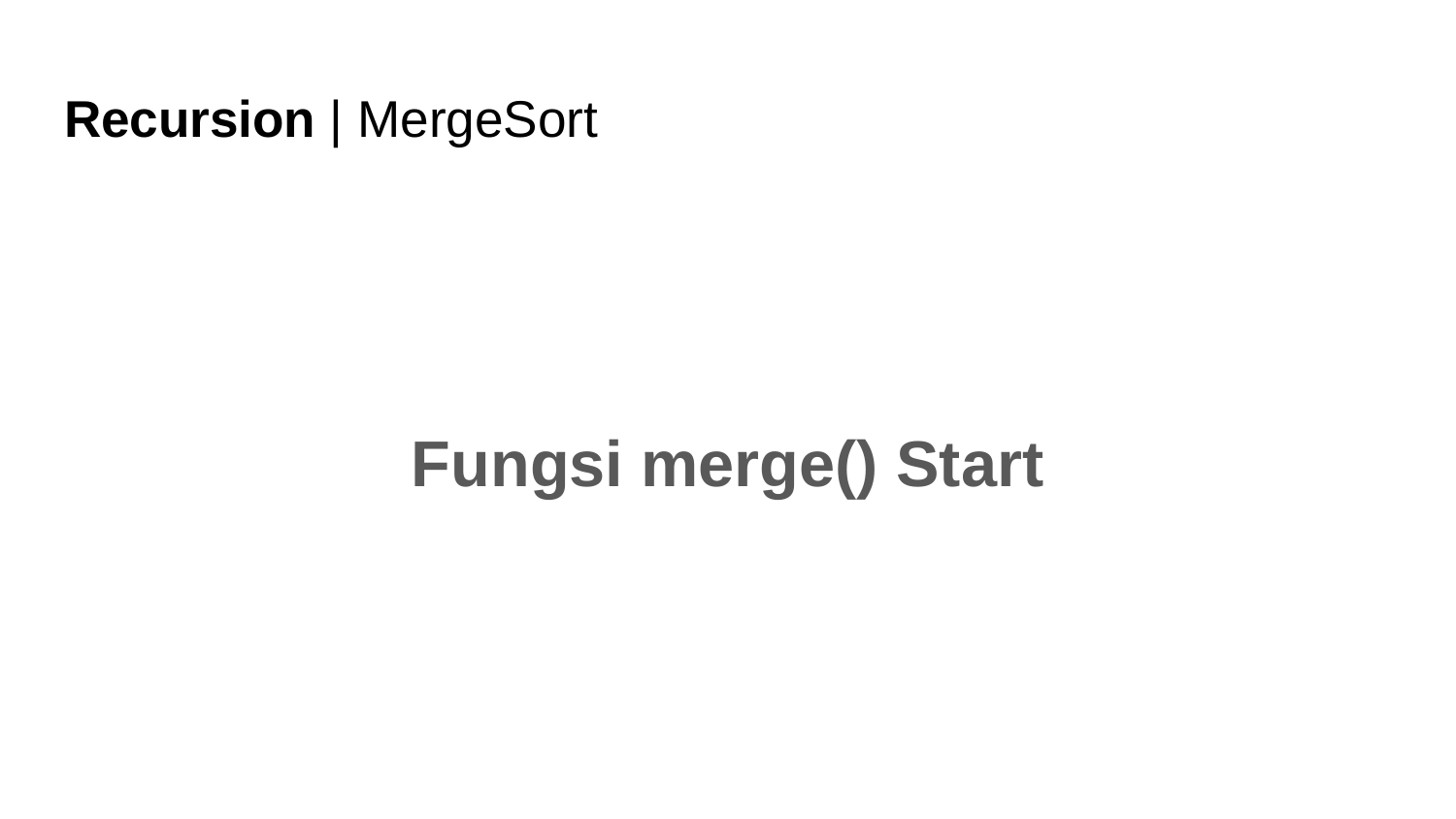

# Recursion | MergeSort
Fungsi merge() Start